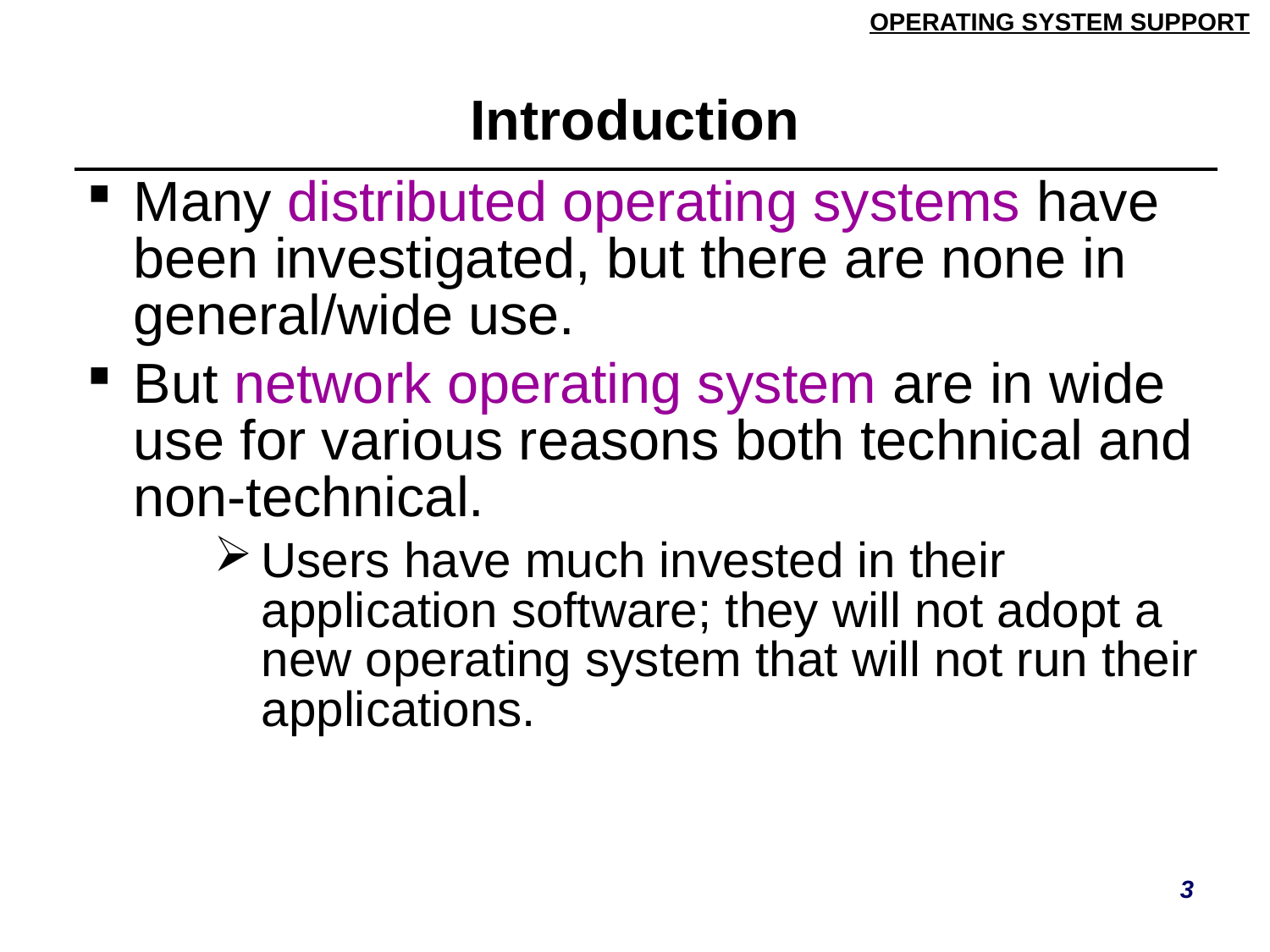

# Introduction
| Many distributed operating systems have been investigated, but there are none in general/wide use. But network operating system are in wide use for various reasons both technical and non-technical. Users have much invested in their application software; they will not adopt a new operating system that will not run their applications. |
| --- |
3